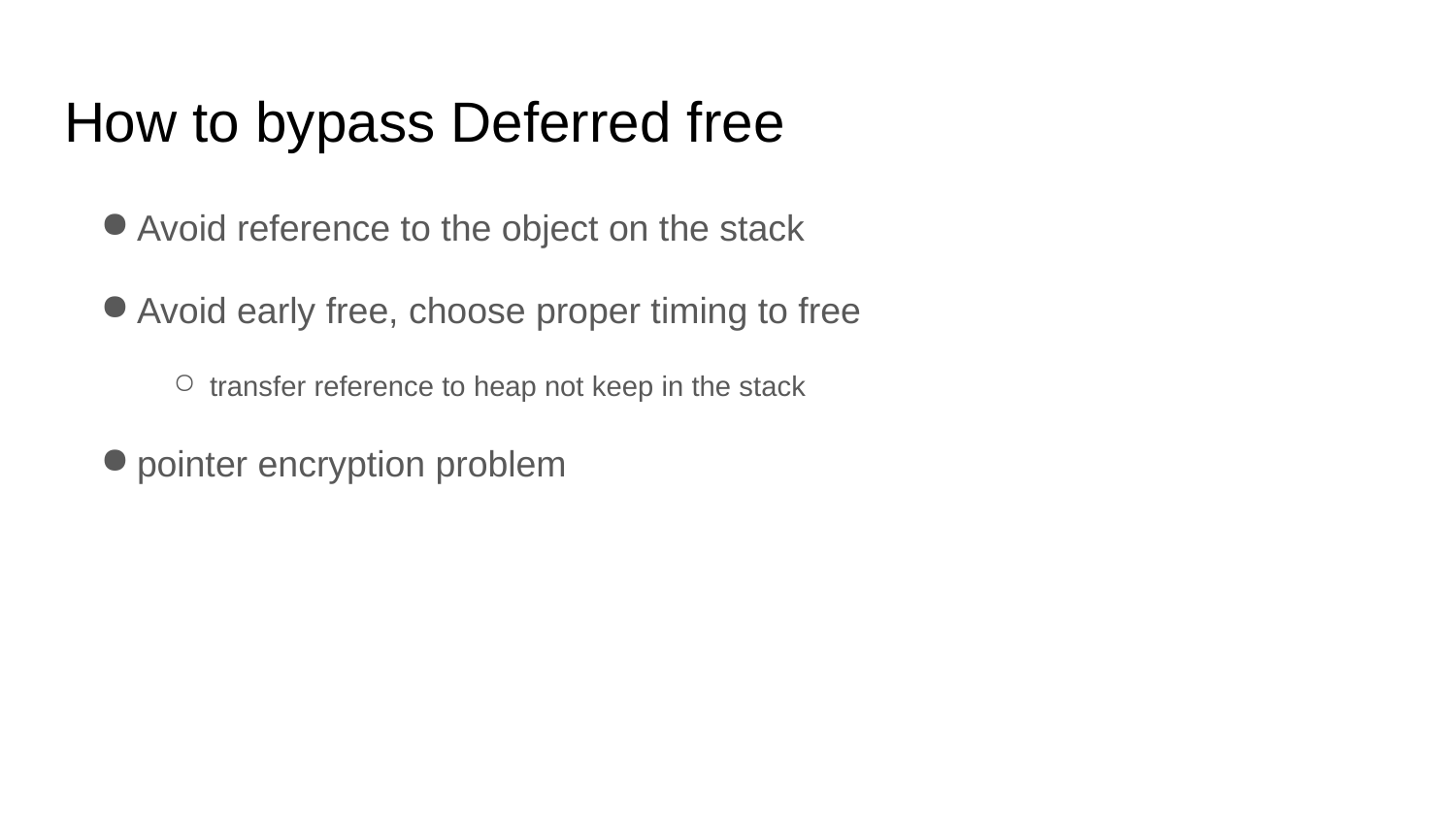

# How to bypass Deferred free
Avoid reference to the object on the stack
Avoid early free, choose proper timing to free
transfer reference to heap not keep in the stack
pointer encryption problem